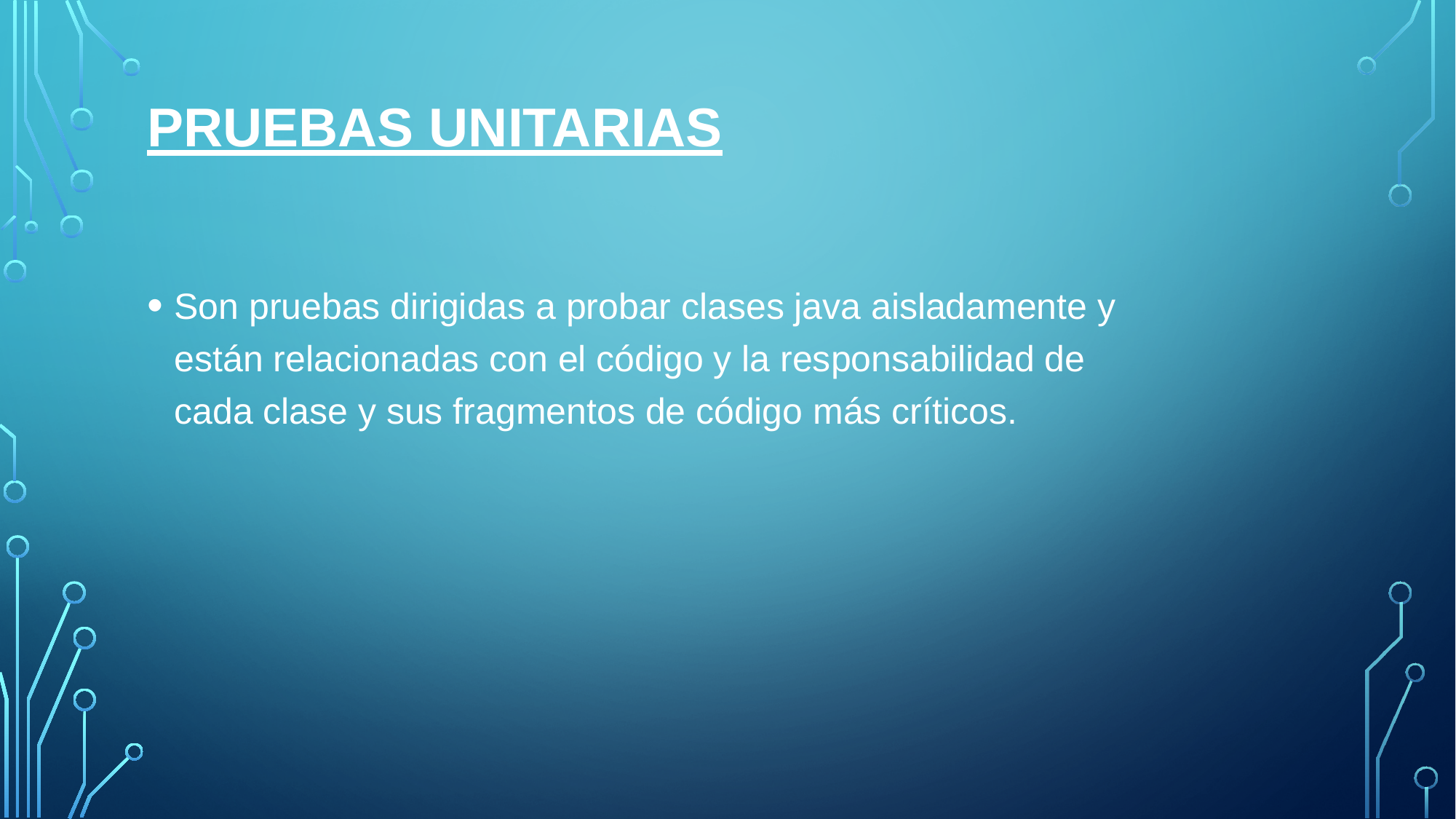

# PRUEBAS UNITARIAS
Son pruebas dirigidas a probar clases java aisladamente y están relacionadas con el código y la responsabilidad de cada clase y sus fragmentos de código más críticos.